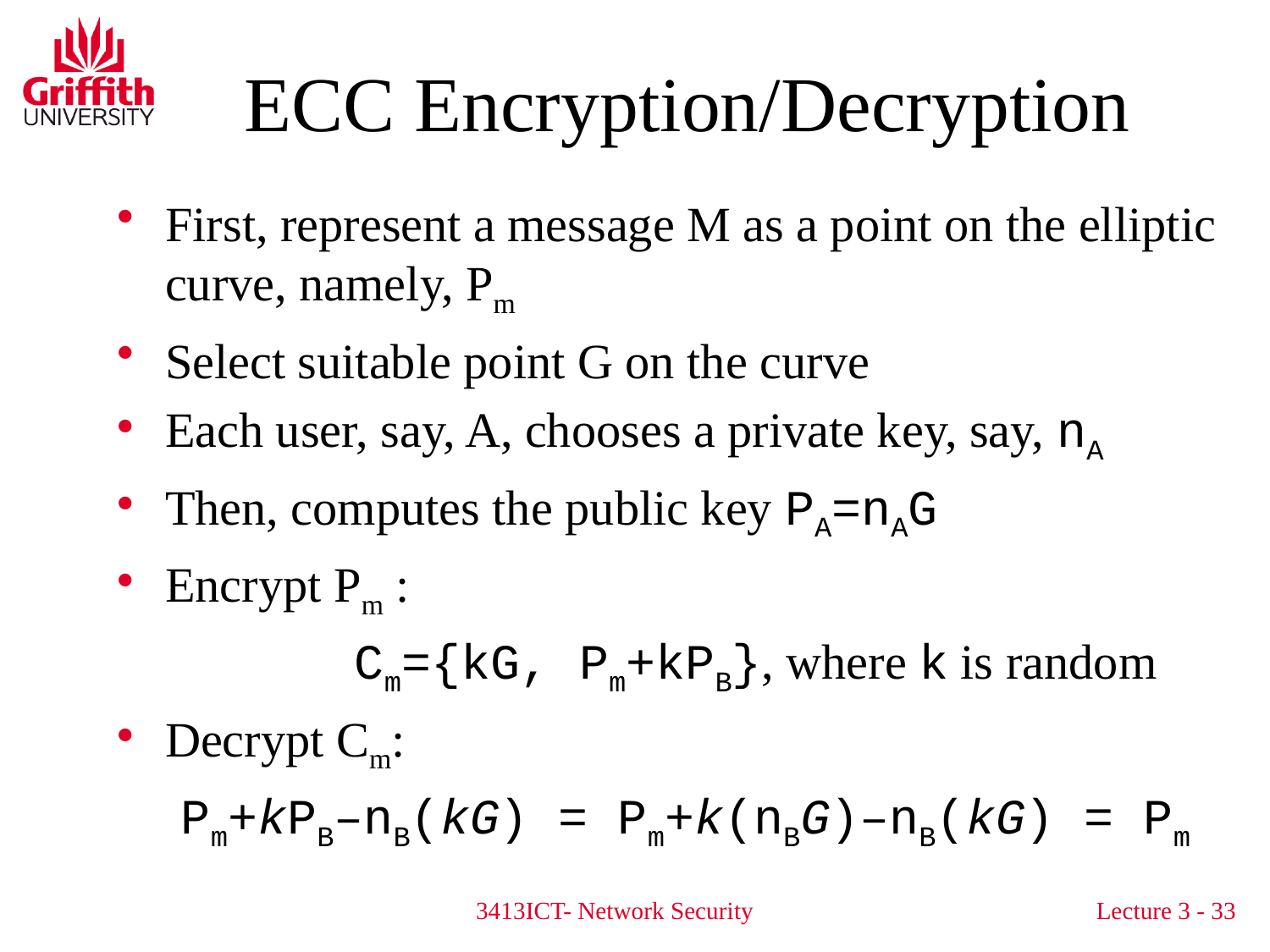

# ECC Encryption/Decryption
First, represent a message M as a point on the elliptic curve, namely, Pm
Select suitable point G on the curve
Each user, say, A, chooses a private key, say, nA
Then, computes the public key PA=nAG
Encrypt Pm :
        Cm={kG, Pm+kPB}, where k is random
Decrypt Cm:
Pm+kPB–nB(kG) = Pm+k(nBG)–nB(kG) = Pm
3413ICT- Network Security
Lecture 3 - 33